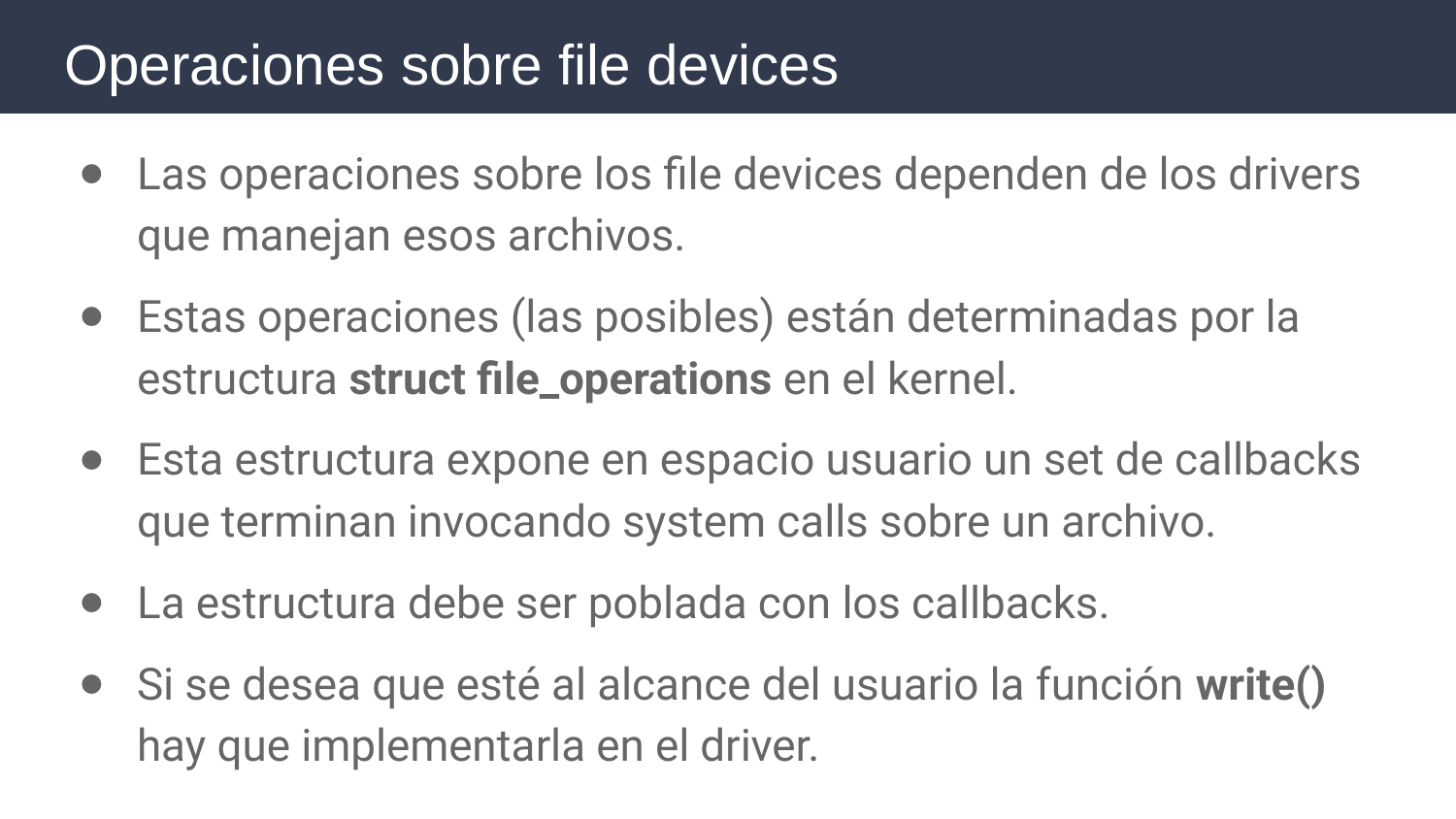

# Operaciones sobre file devices

Las operaciones sobre los file devices dependen de los drivers que manejan esos archivos.
Estas operaciones (las posibles) están determinadas por la estructura struct file_operations en el kernel.
Esta estructura expone en espacio usuario un set de callbacks que terminan invocando system calls sobre un archivo.
La estructura debe ser poblada con los callbacks.
Si se desea que esté al alcance del usuario la función write() hay que implementarla en el driver.